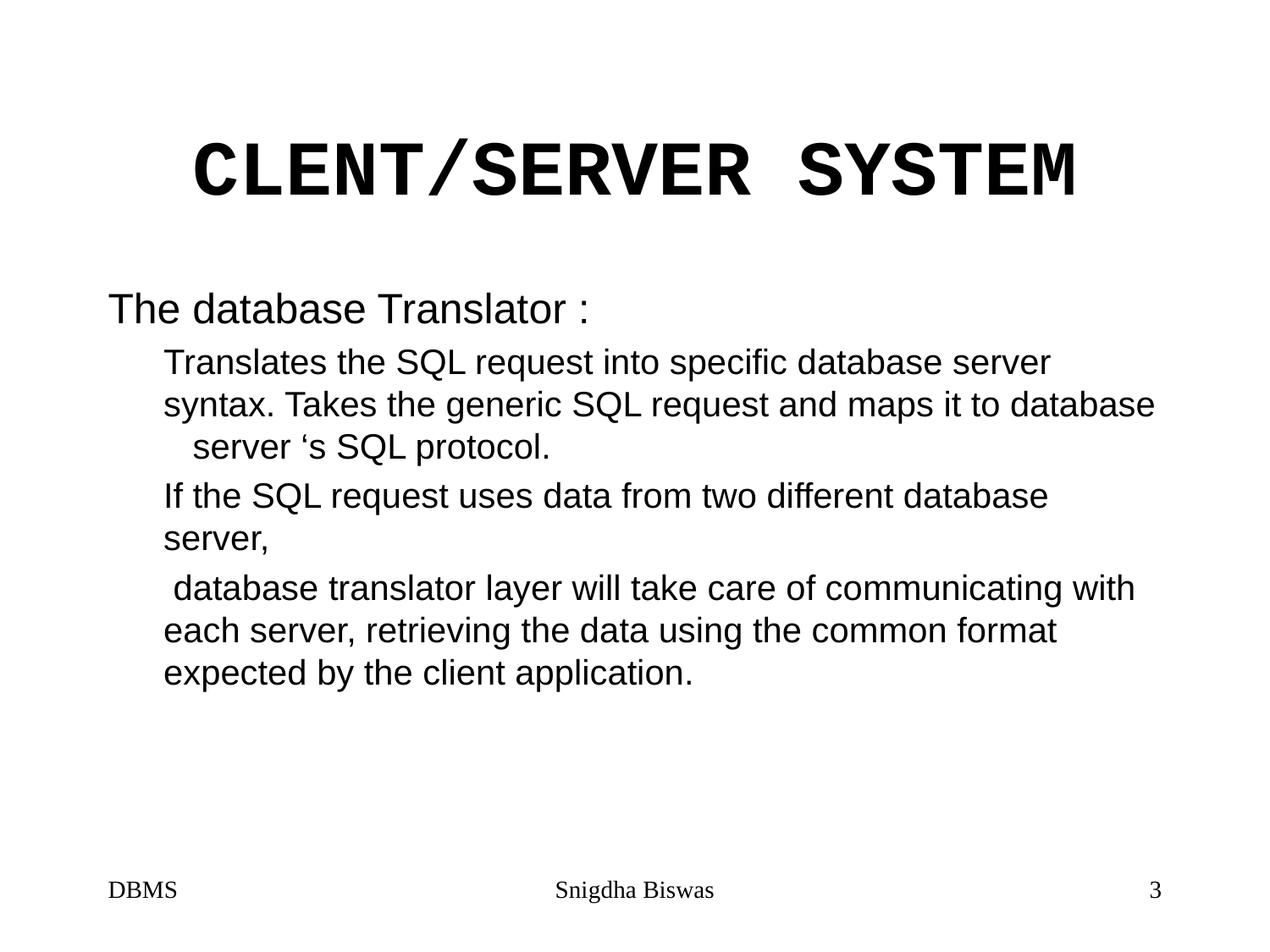

# CLENT/SERVER SYSTEM
The database Translator :
Translates the SQL request into specific database server syntax. Takes the generic SQL request and maps it to database    server ‘s SQL protocol.
If the SQL request uses data from two different database server,
 database translator layer will take care of communicating with each server, retrieving the data using the common format expected by the client application.
DBMS
Snigdha Biswas
3